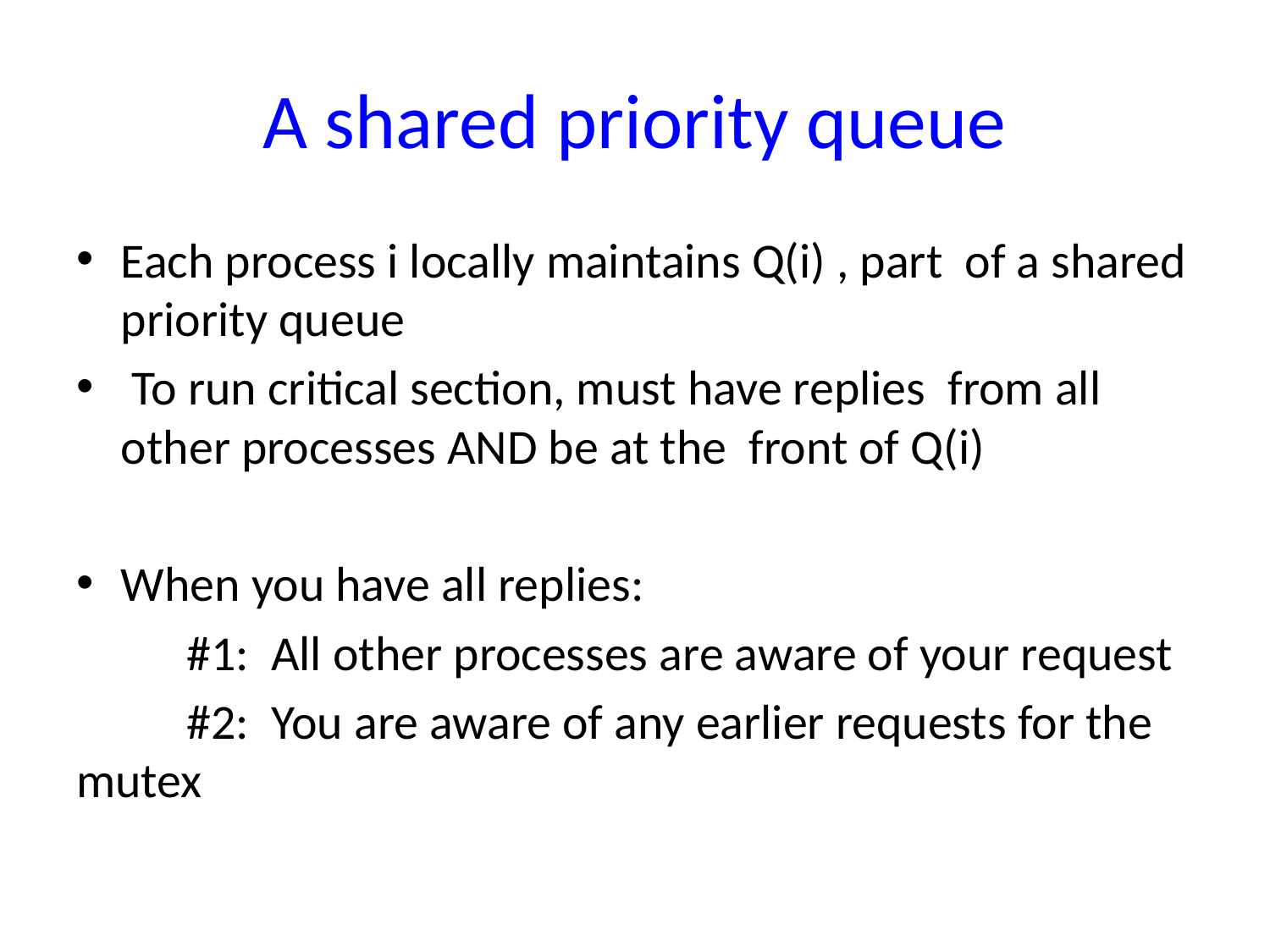

# A shared priority queue
Each process i locally maintains Q(i) , part  of a shared priority queue
 To run critical section, must have replies  from all other processes AND be at the  front of Q(i)

When you have all replies:
	#1:  All other processes are aware of your request
	#2:  You are aware of any earlier requests for the 	mutex